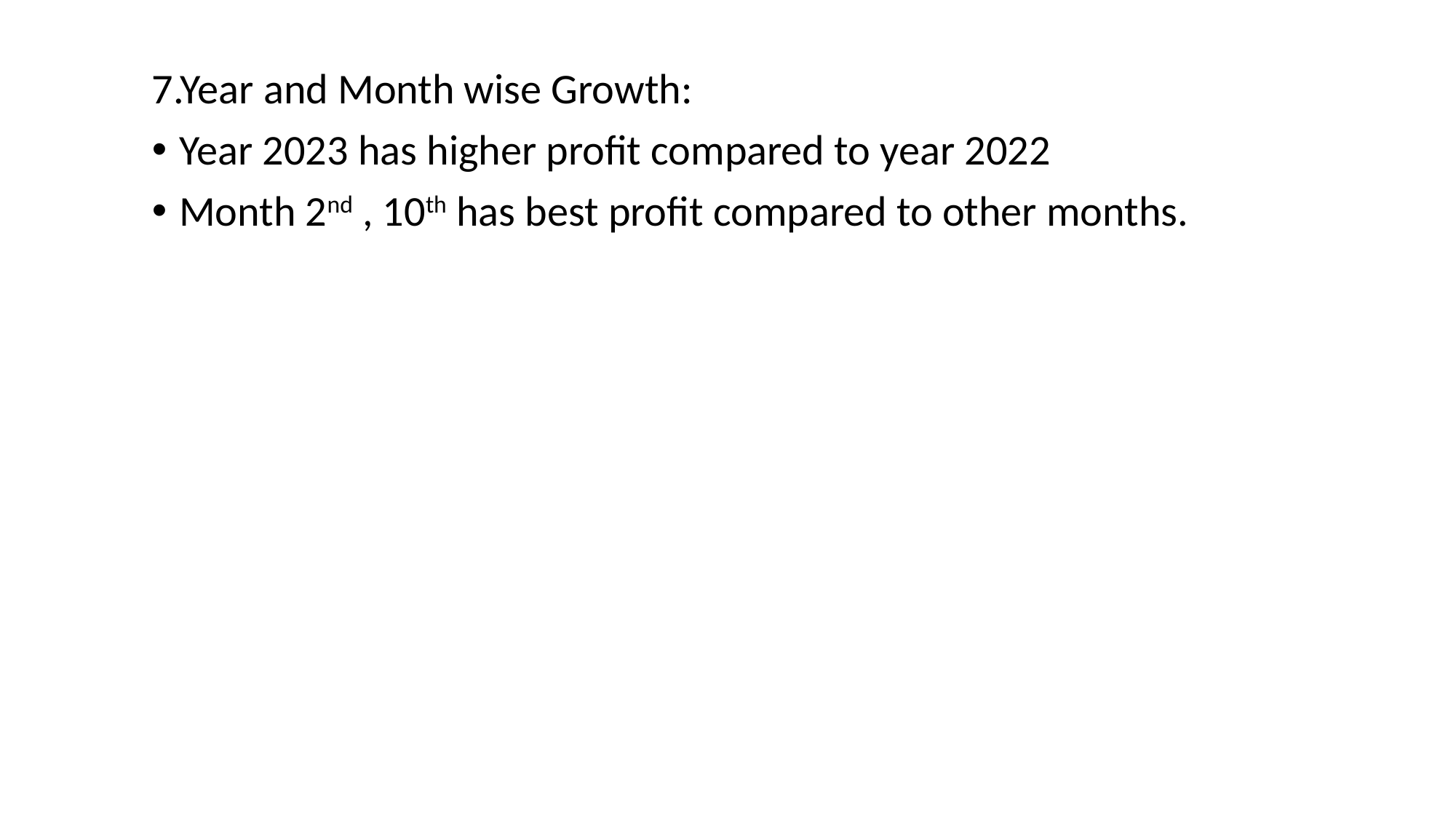

7.Year and Month wise Growth:
Year 2023 has higher profit compared to year 2022
Month 2nd , 10th has best profit compared to other months.